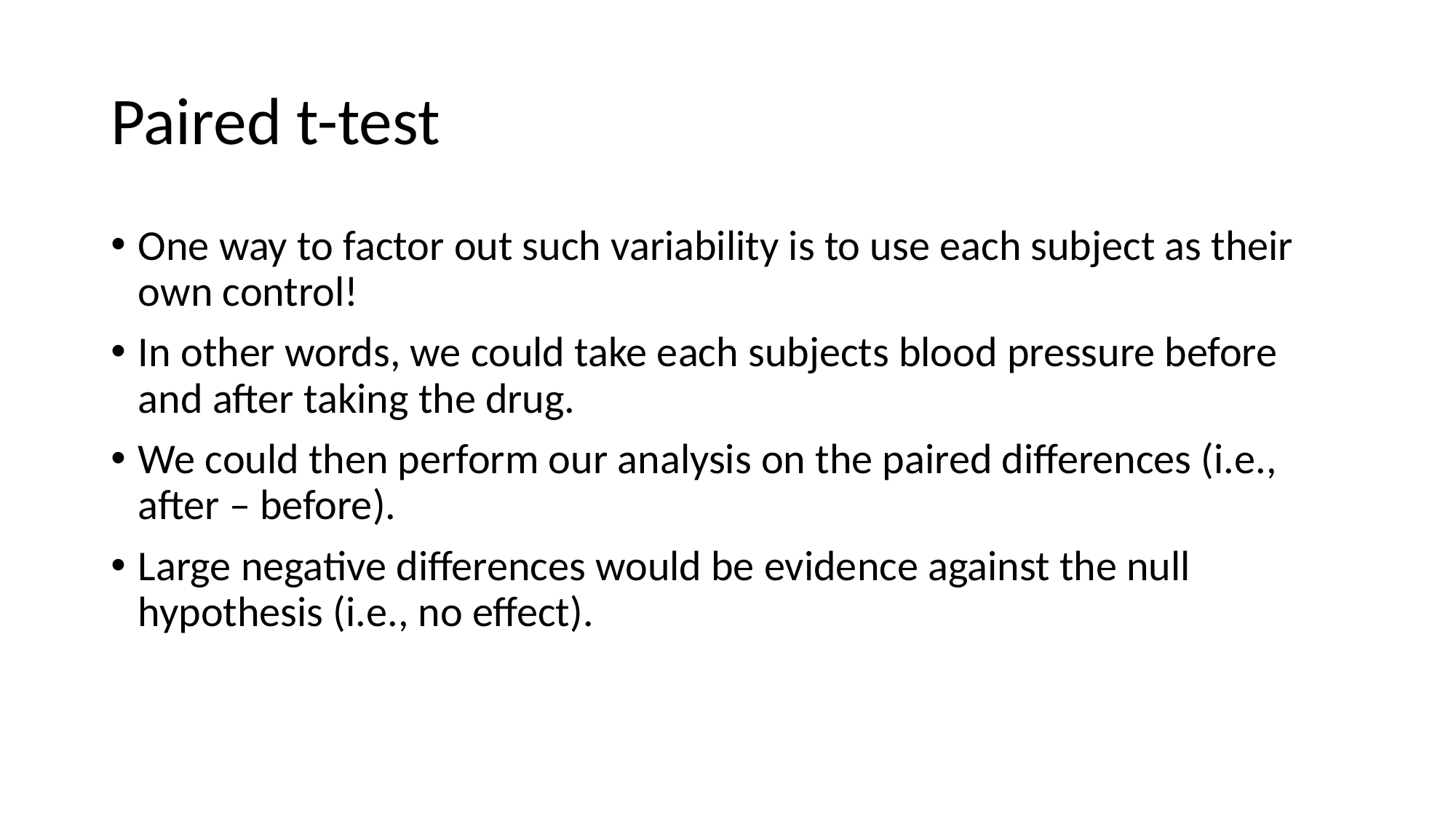

# Paired t-test
One way to factor out such variability is to use each subject as their own control!
In other words, we could take each subjects blood pressure before and after taking the drug.
We could then perform our analysis on the paired differences (i.e., after – before).
Large negative differences would be evidence against the null hypothesis (i.e., no effect).